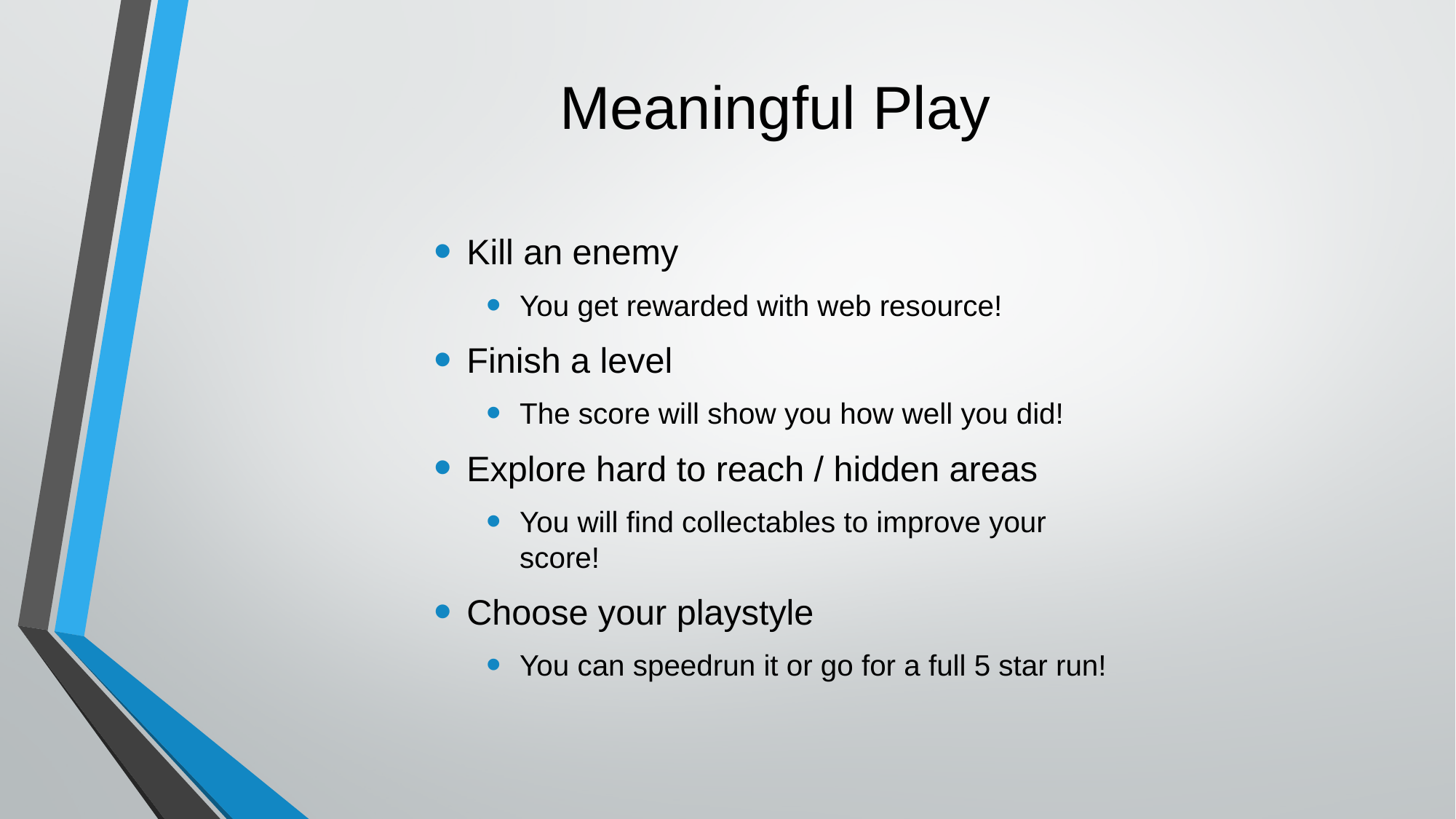

# Meaningful Play
Kill an enemy
You get rewarded with web resource!
Finish a level
The score will show you how well you did!
Explore hard to reach / hidden areas
You will find collectables to improve your score!
Choose your playstyle
You can speedrun it or go for a full 5 star run!